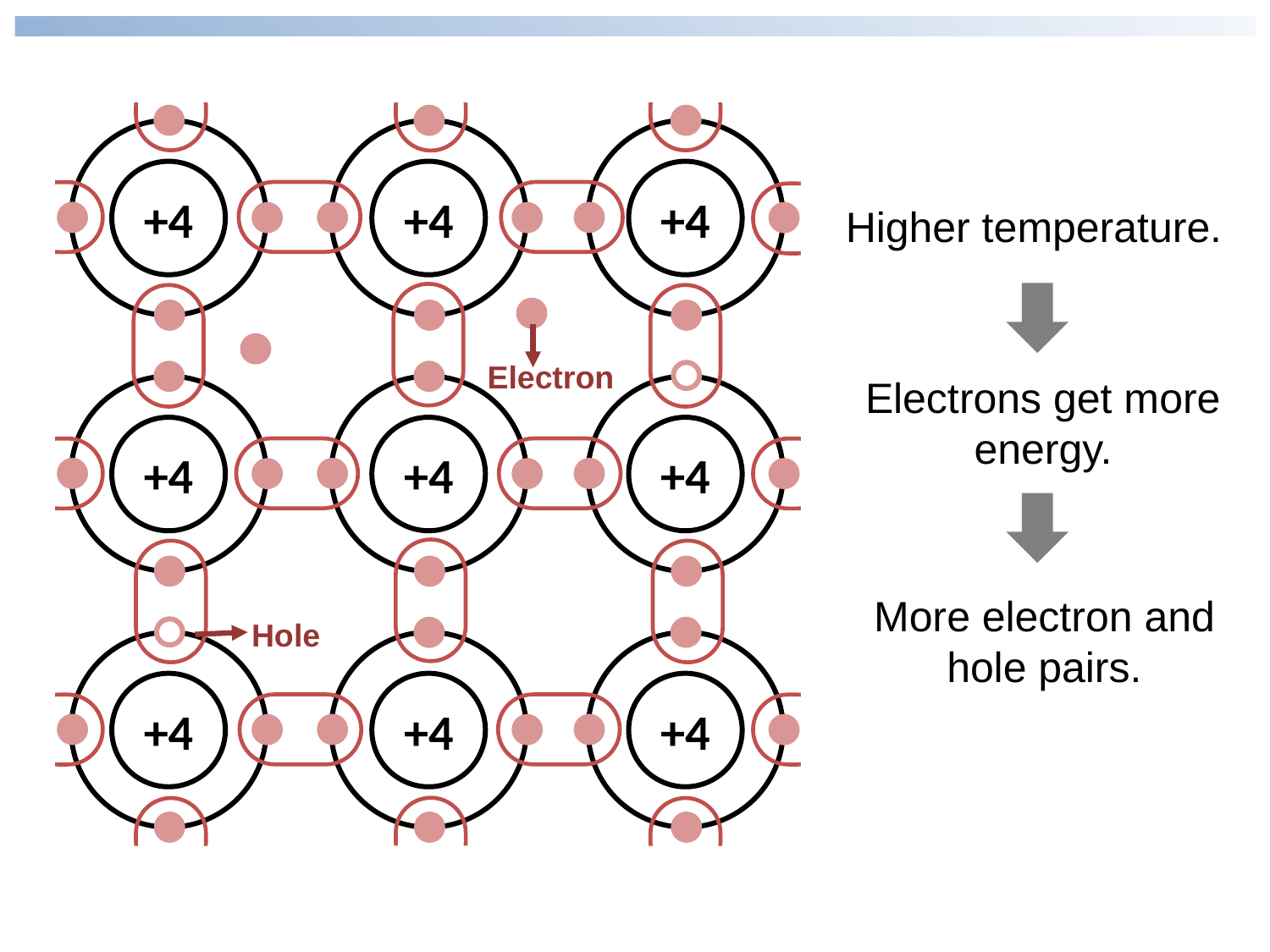

+4

+4

+4

Higher temperature.

Electron
Hole

+4

+4

Electrons get more energy.

+4

More electron and hole pairs.

+4

+4

+4